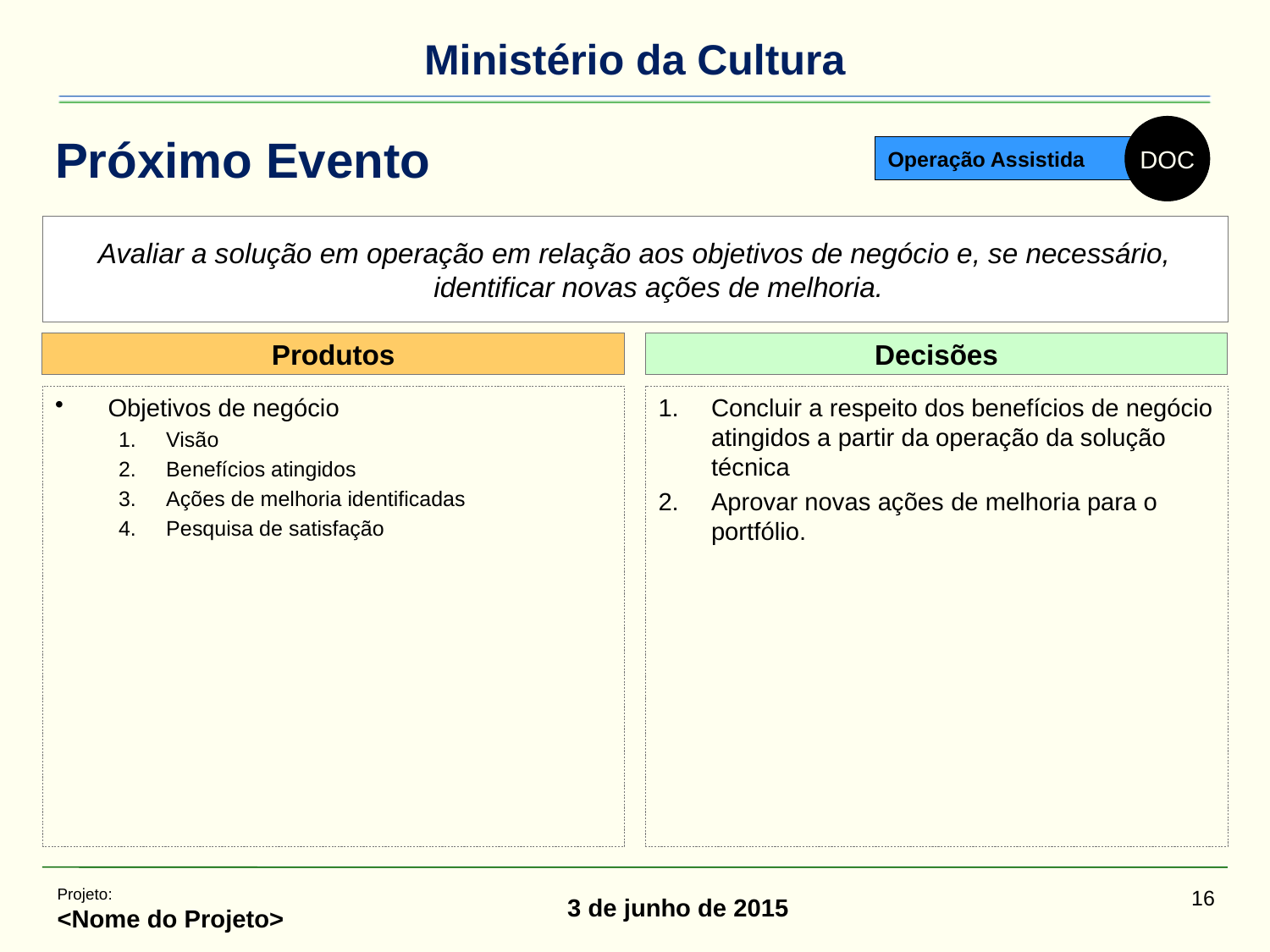

DOC
# Próximo Evento
Operação Assistida
Avaliar a solução em operação em relação aos objetivos de negócio e, se necessário, identificar novas ações de melhoria.
Produtos
Decisões
Objetivos de negócio
Visão
Benefícios atingidos
Ações de melhoria identificadas
Pesquisa de satisfação

Concluir a respeito dos benefícios de negócio atingidos a partir da operação da solução técnica
Aprovar novas ações de melhoria para o portfólio.

Projeto:
<Nome do Projeto>
16